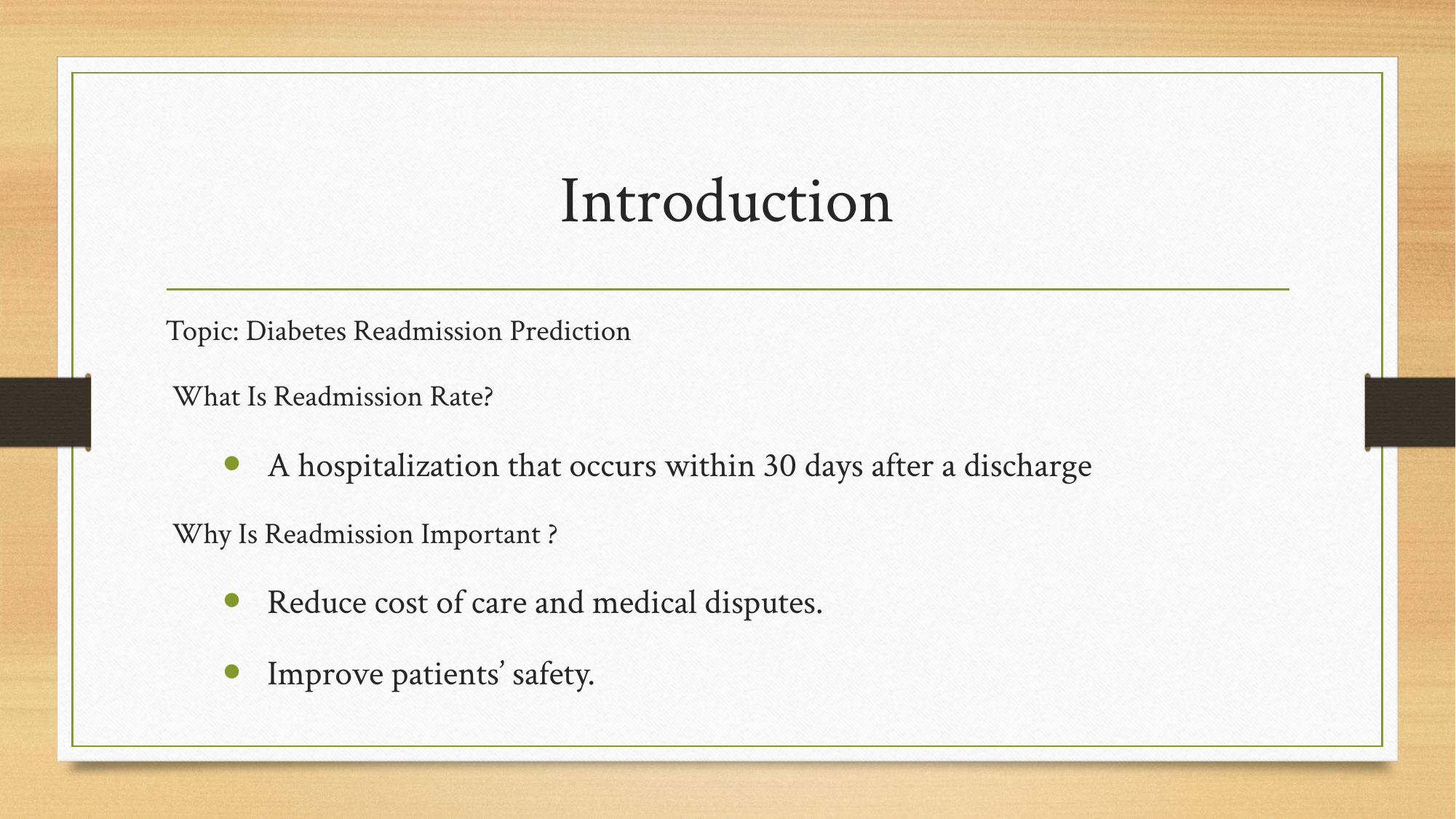

# Introduction
Topic: Diabetes Readmission Prediction
 What Is Readmission Rate?
 A hospitalization that occurs within 30 days after a discharge
 Why Is Readmission Important ?
 Reduce cost of care and medical disputes.
 Improve patients’ safety.